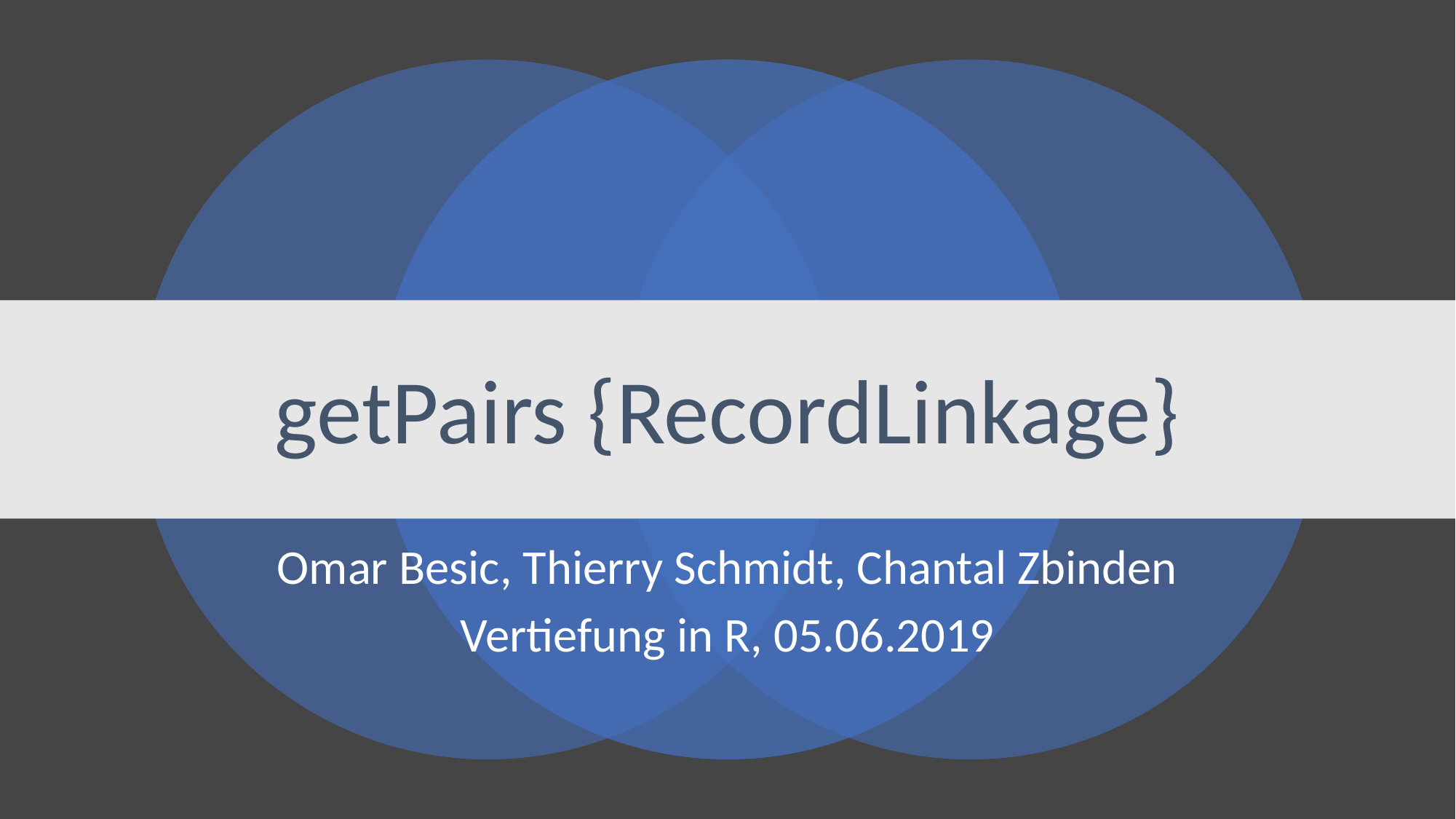

# getPairs {RecordLinkage}
Omar Besic, Thierry Schmidt, Chantal Zbinden
Vertiefung in R, 05.06.2019